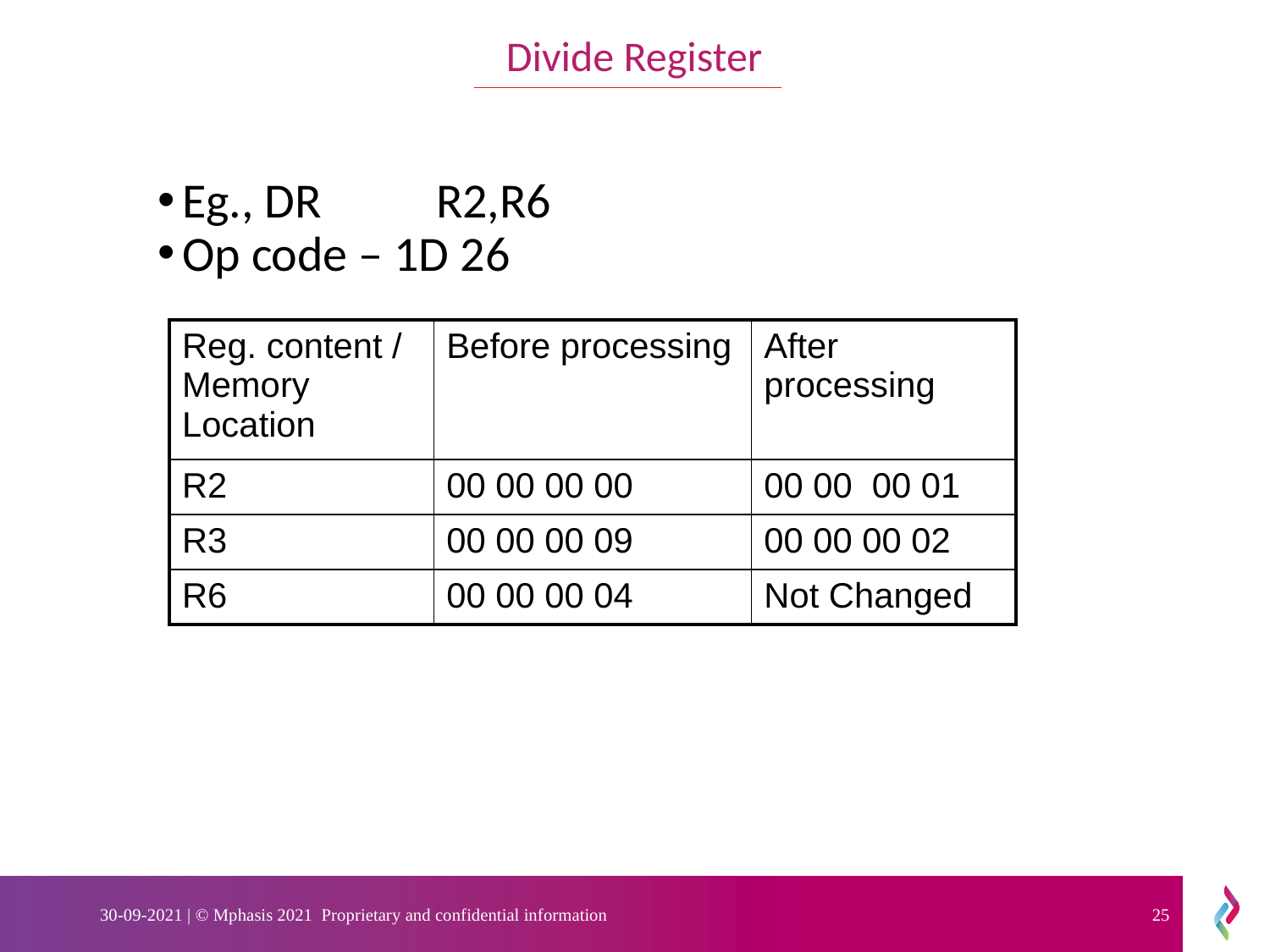

Divide Register
Eg., DR	R2,R6
Op code – 1D 26

| Reg. content / Memory Location | Before processing | After processing |
| --- | --- | --- |
| R2 | 00 00 00 00 | 00 00 00 01 |
| R3 | 00 00 00 09 | 00 00 00 02 |
| R6 | 00 00 00 04 | Not Changed |
30-09-2021 | © Mphasis 2021  Proprietary and confidential information
25